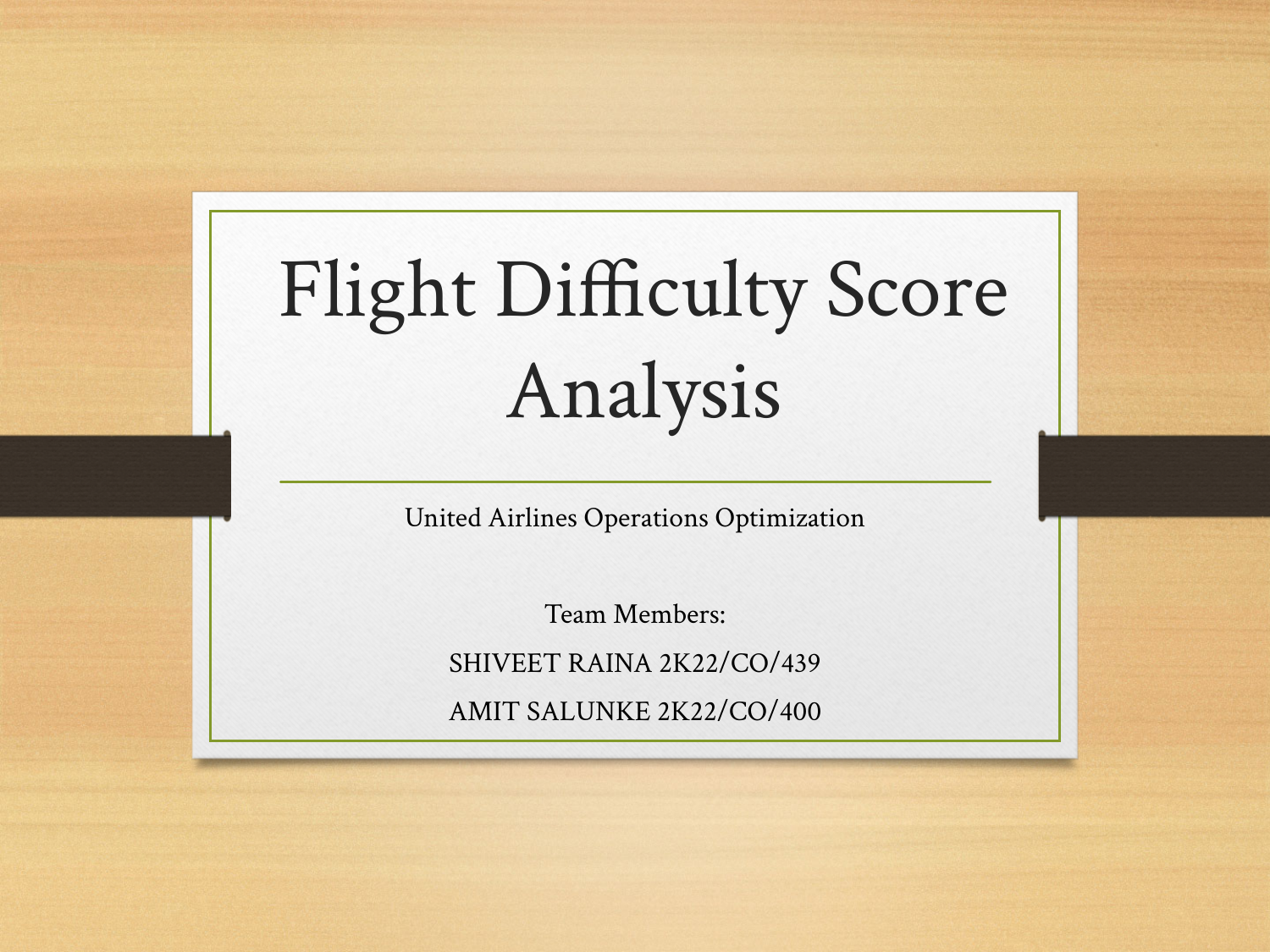

# Flight Difficulty Score Analysis
United Airlines Operations Optimization

Team Members:
SHIVEET RAINA 2K22/CO/439
AMIT SALUNKE 2K22/CO/400